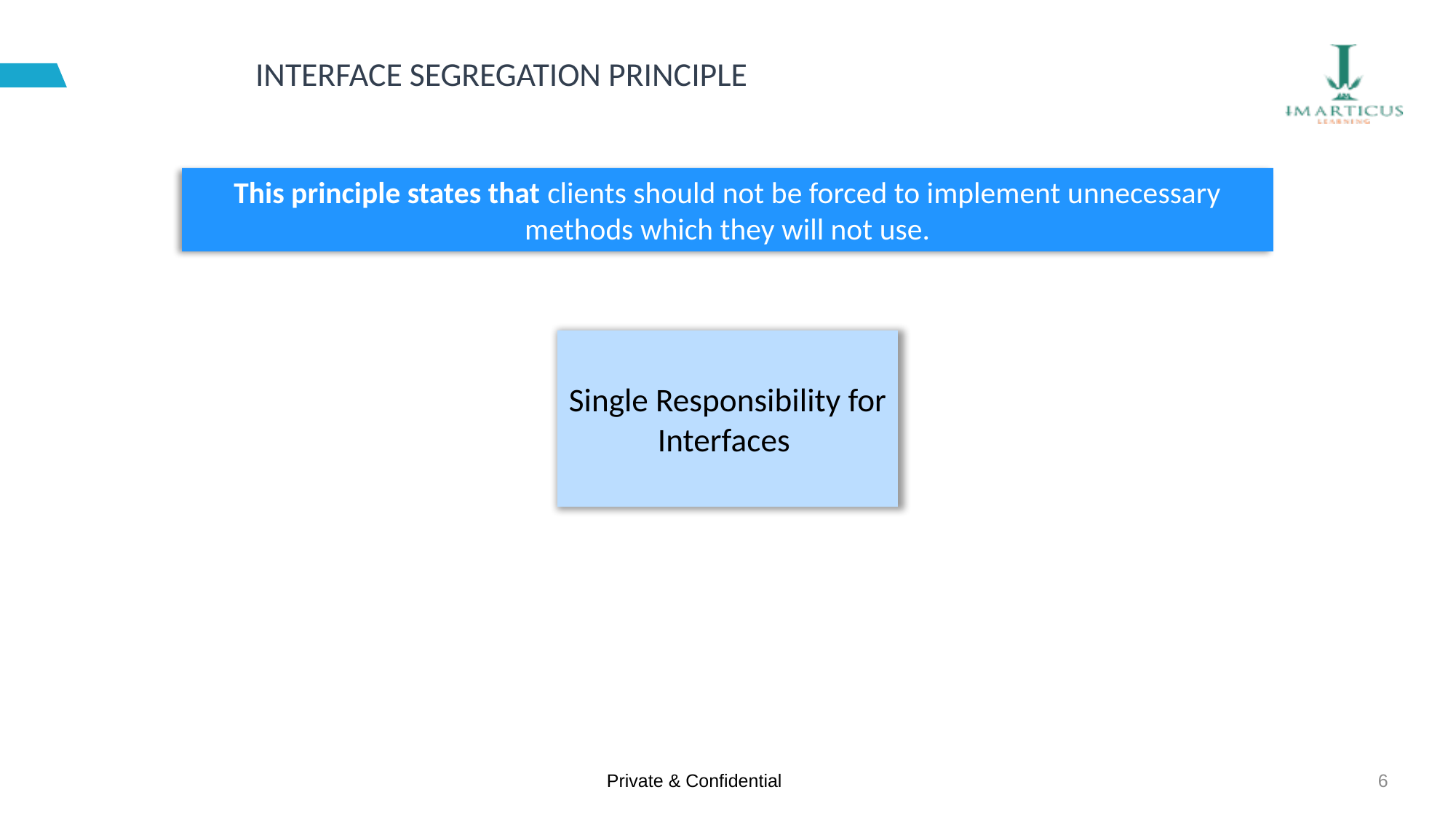

# INTERFACE SEGREGATION PRINCIPLE
This principle states that clients should not be forced to implement unnecessary methods which they will not use.
Single Responsibility for Interfaces